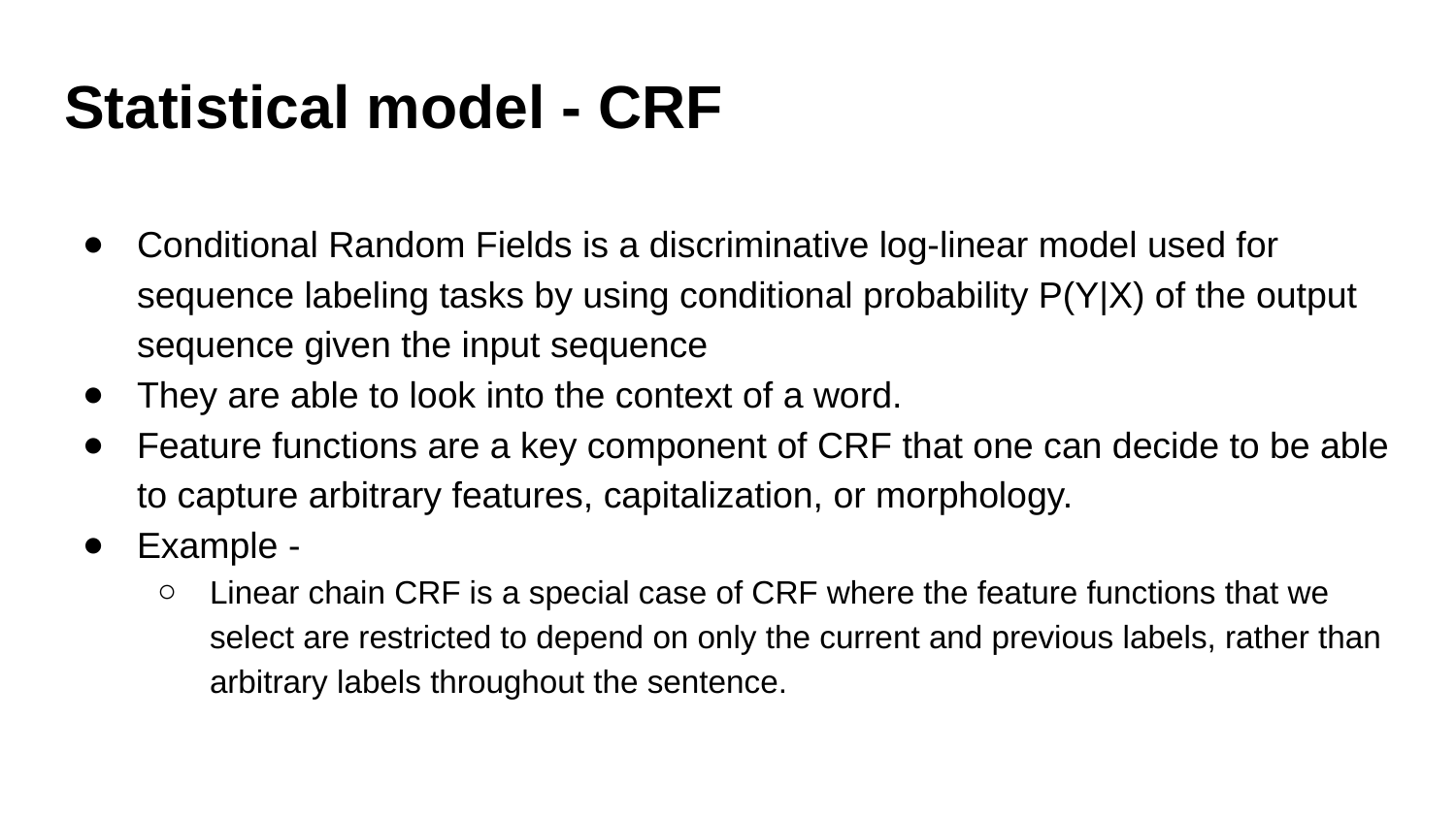

# Statistical model - CRF
Conditional Random Fields is a discriminative log-linear model used for sequence labeling tasks by using conditional probability P(Y|X) of the output sequence given the input sequence
They are able to look into the context of a word.
Feature functions are a key component of CRF that one can decide to be able to capture arbitrary features, capitalization, or morphology.
Example -
Linear chain CRF is a special case of CRF where the feature functions that we select are restricted to depend on only the current and previous labels, rather than arbitrary labels throughout the sentence.